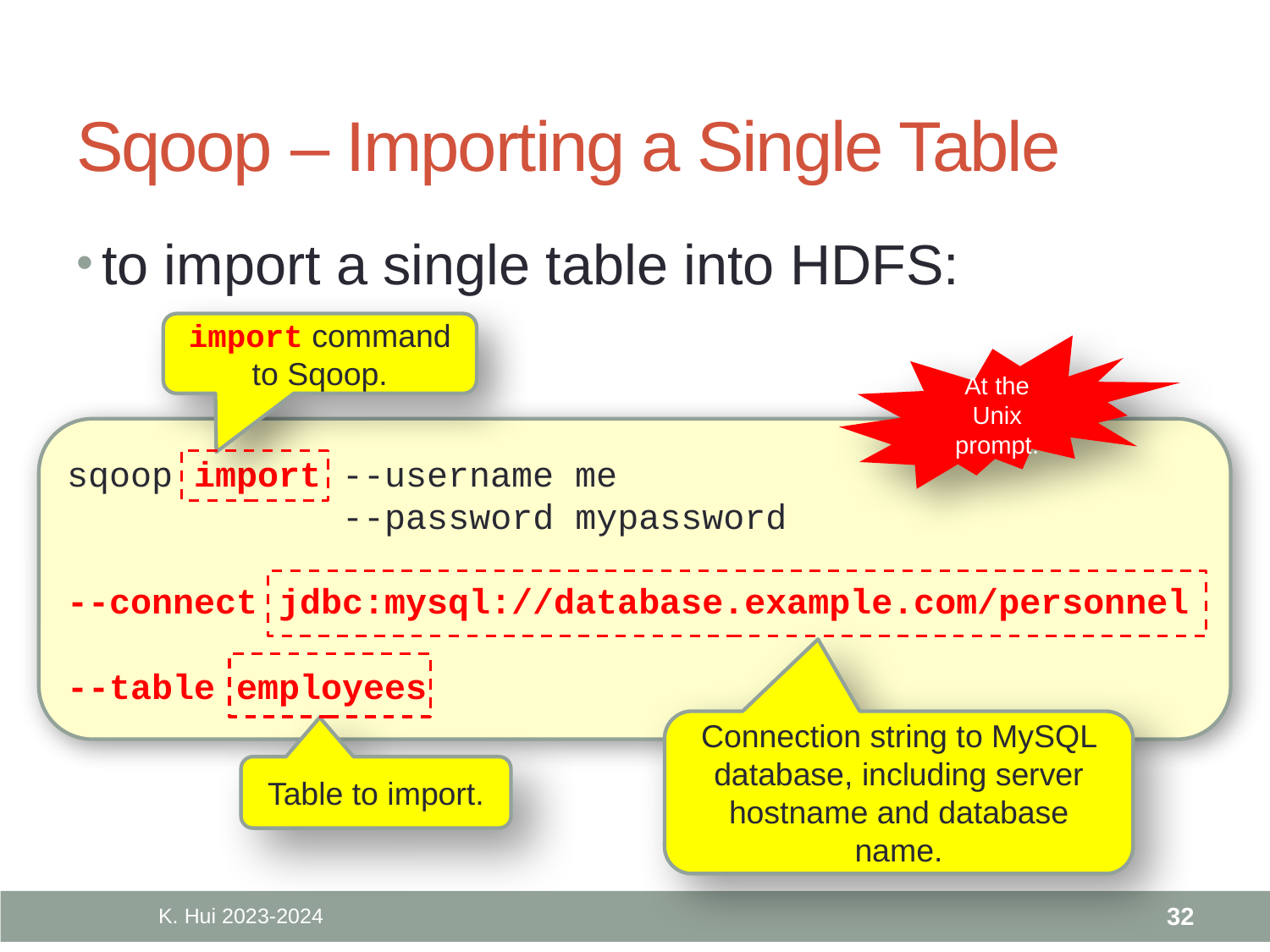

# Sqoop – Importing a Single Table
to import a single table into HDFS:

import command to Sqoop.

At the Unix prompt.
sqoop import --username me
             --password mypassword

--connect jdbc:mysql://database.example.com/personnel

--table employees

Connection string to MySQL database, including server hostname and database name.

Table to import.
K. Hui 2023-2024
32